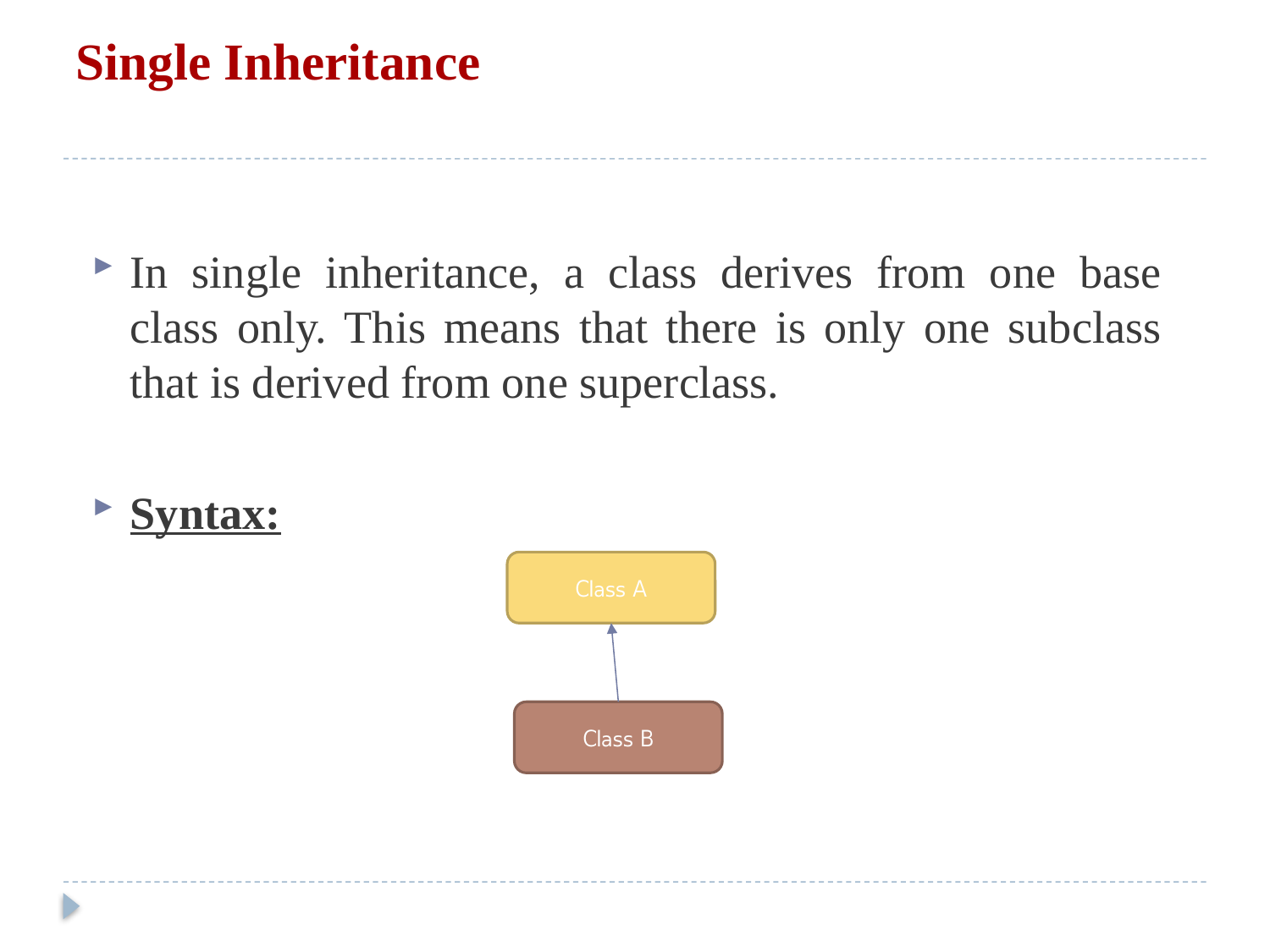

# Single Inheritance
In single inheritance, a class derives from one base class only. This means that there is only one subclass that is derived from one superclass.

Syntax:

Class A
Class B